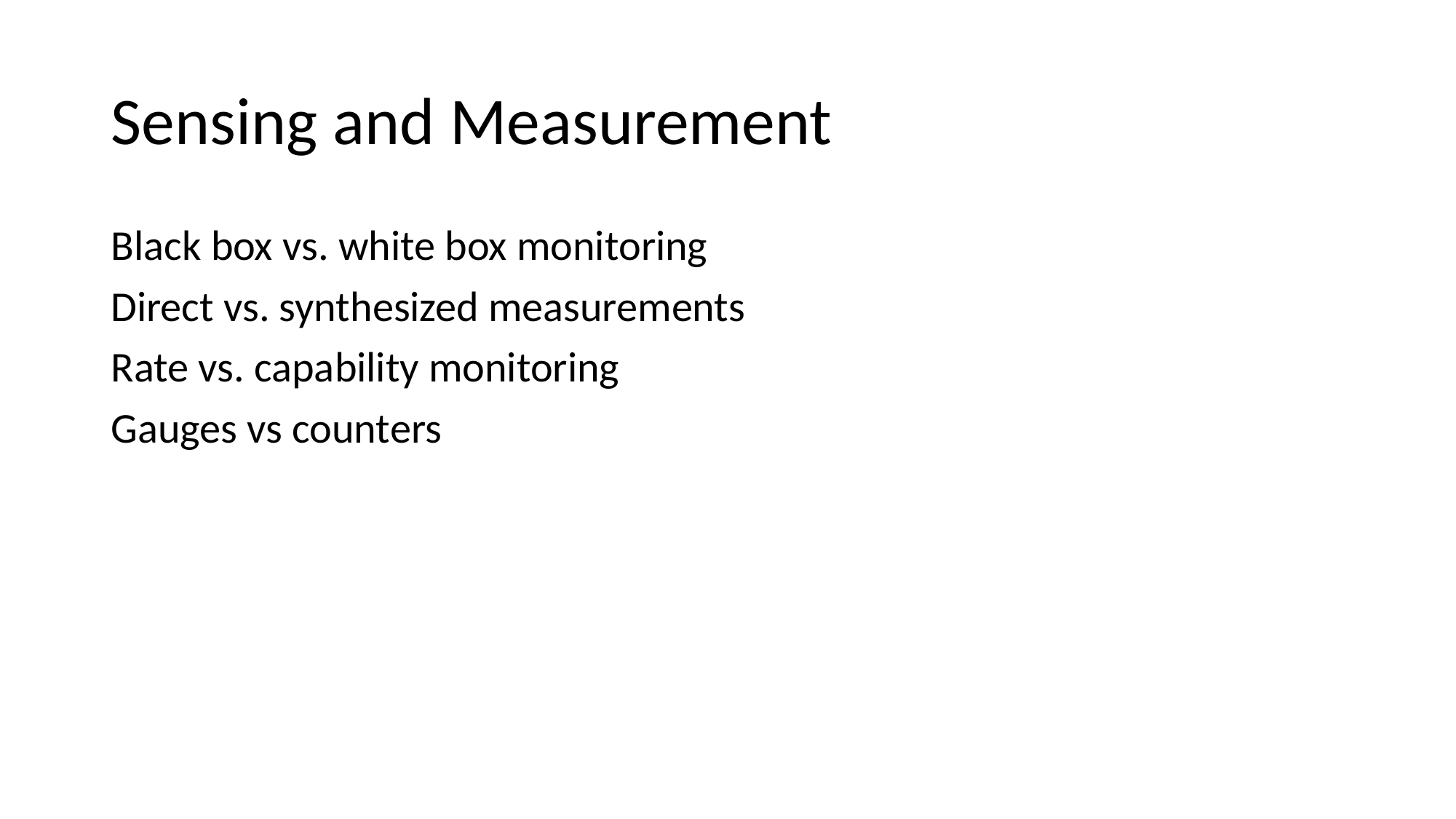

# Sensing and Measurement
Black box vs. white box monitoring
Direct vs. synthesized measurements
Rate vs. capability monitoring
Gauges vs counters